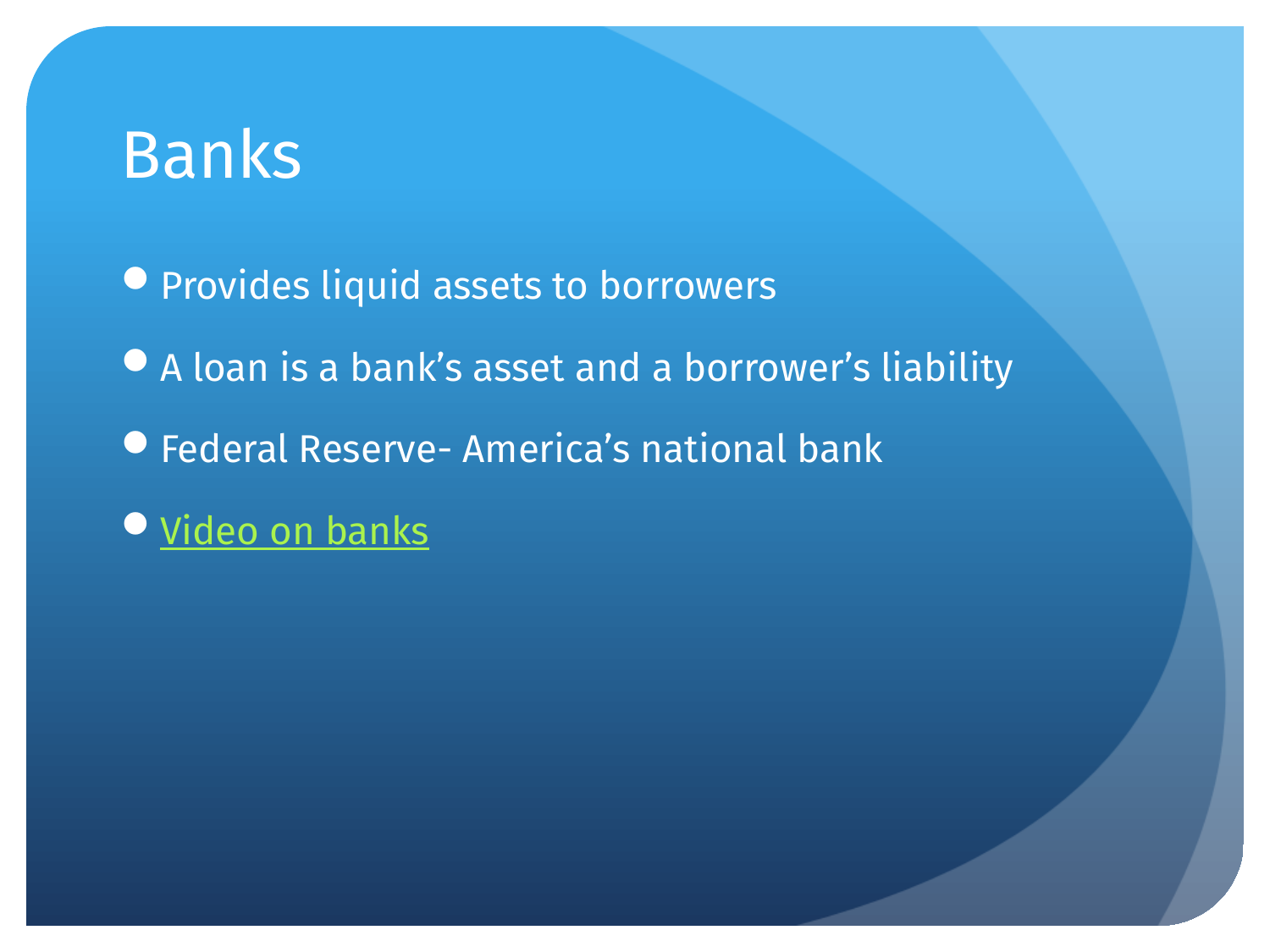

# Banks
Provides liquid assets to borrowers
A loan is a bank’s asset and a borrower’s liability
Federal Reserve- America’s national bank
Video on banks